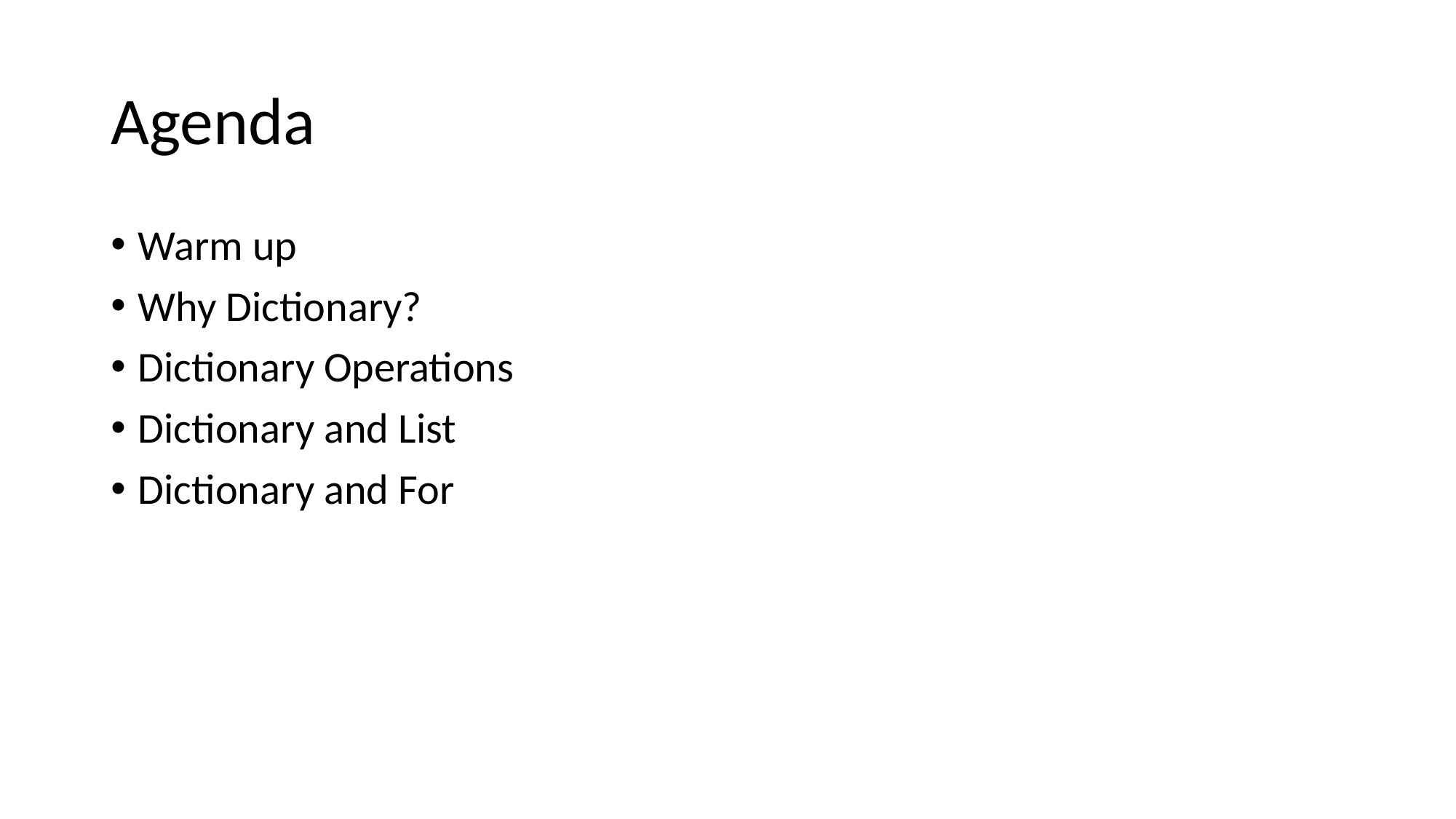

# Agenda
Warm up
Why Dictionary?
Dictionary Operations
Dictionary and List
Dictionary and For